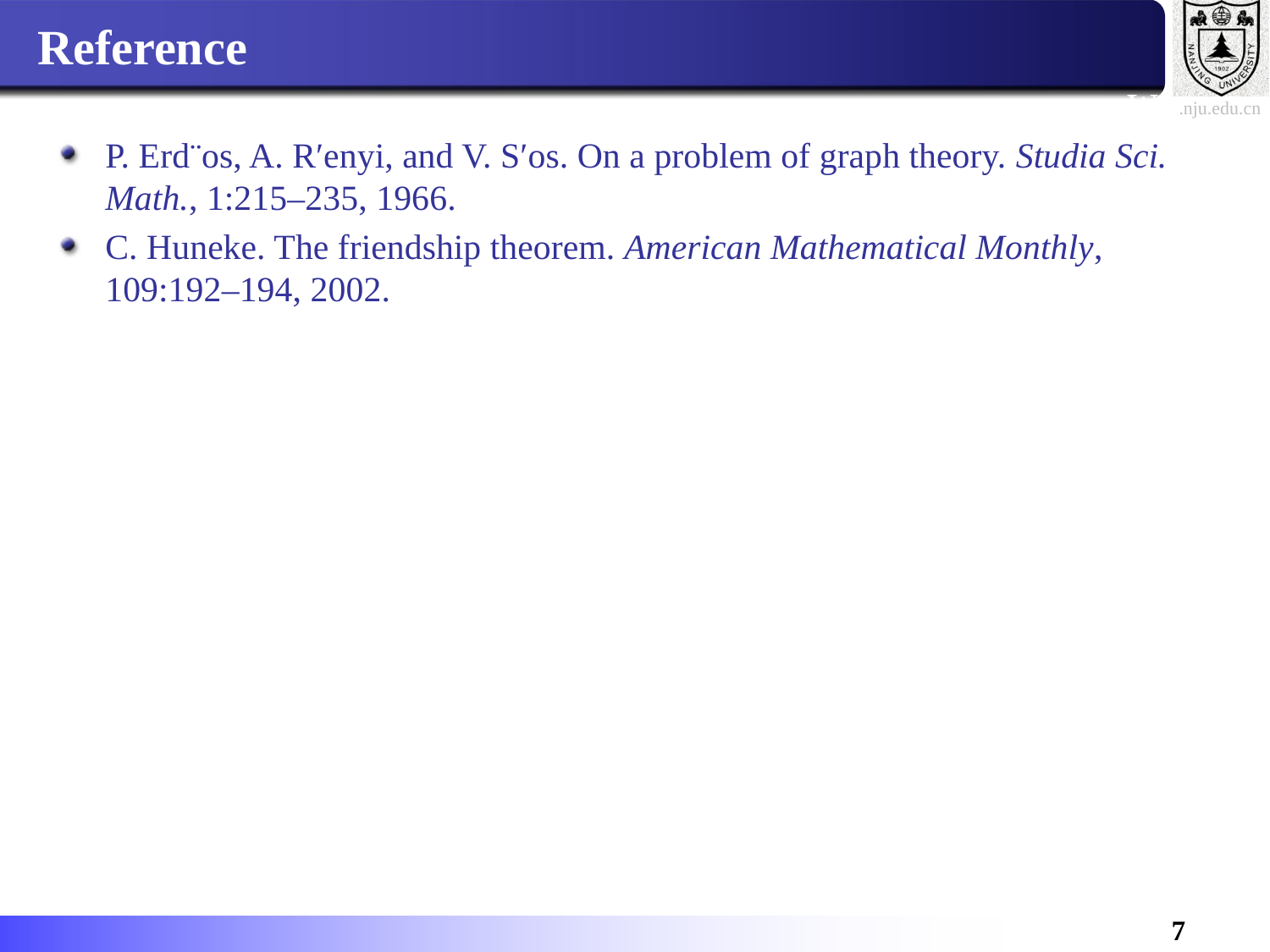

# Reference
P. Erd¨os, A. R′enyi, and V. S′os. On a problem of graph theory. Studia Sci. Math., 1:215–235, 1966.
C. Huneke. The friendship theorem. American Mathematical Monthly, 109:192–194, 2002.